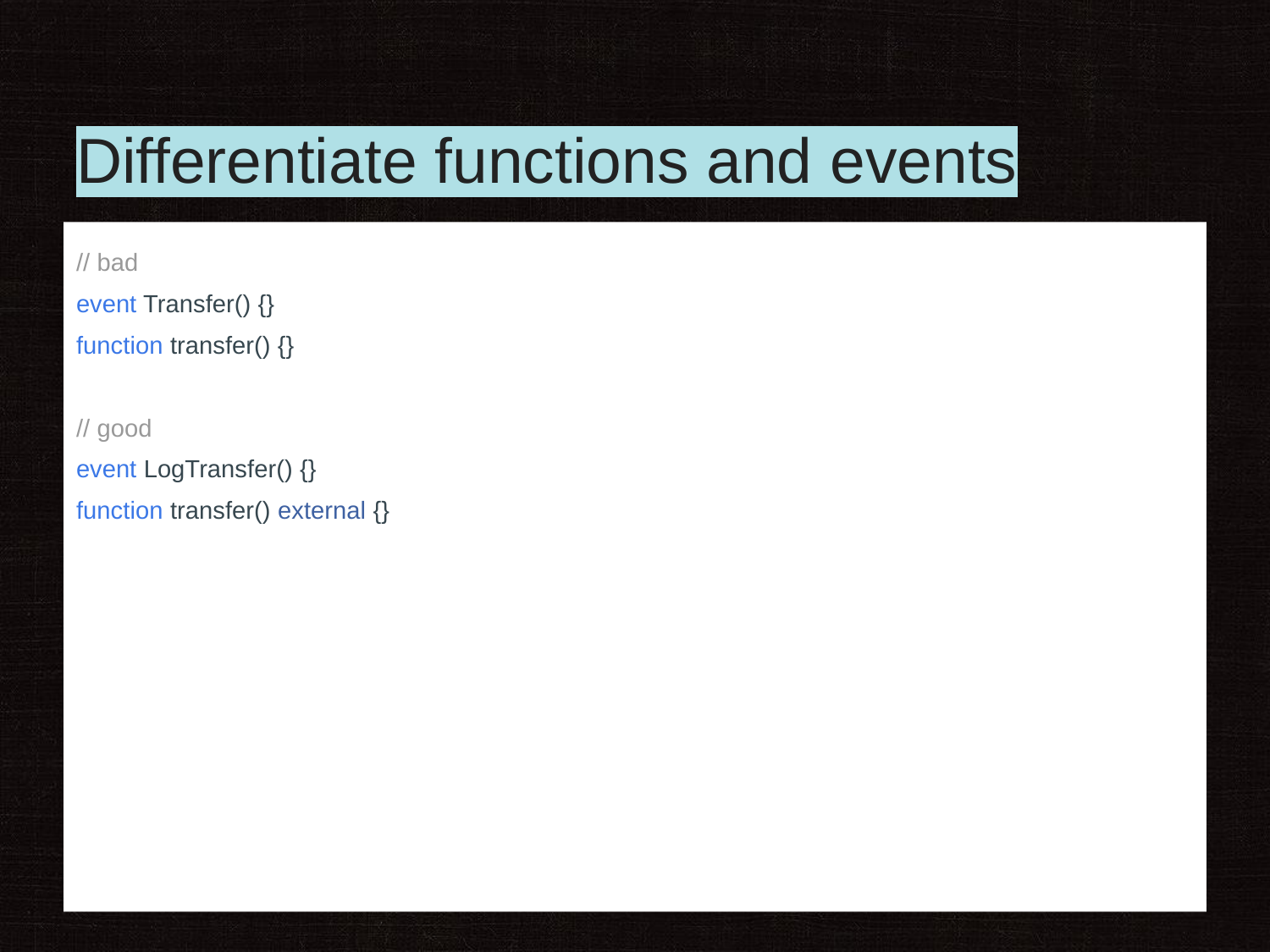

# Differentiate functions and events
// bad
event Transfer() {}
function transfer() {}
// good
event LogTransfer() {}
function transfer() external {}